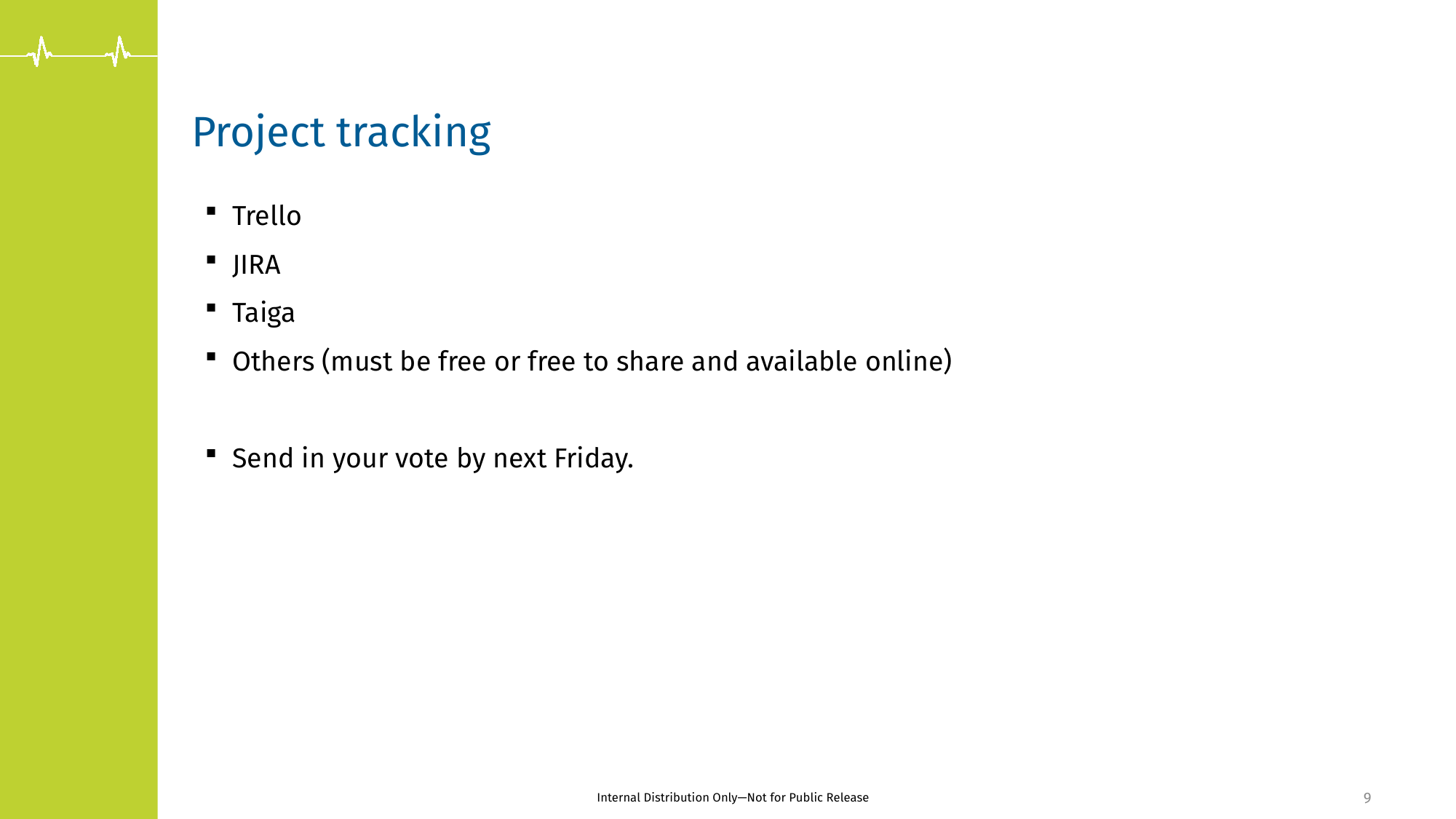

# Project tracking
Trello
JIRA
Taiga
Others (must be free or free to share and available online)

Send in your vote by next Friday.
9